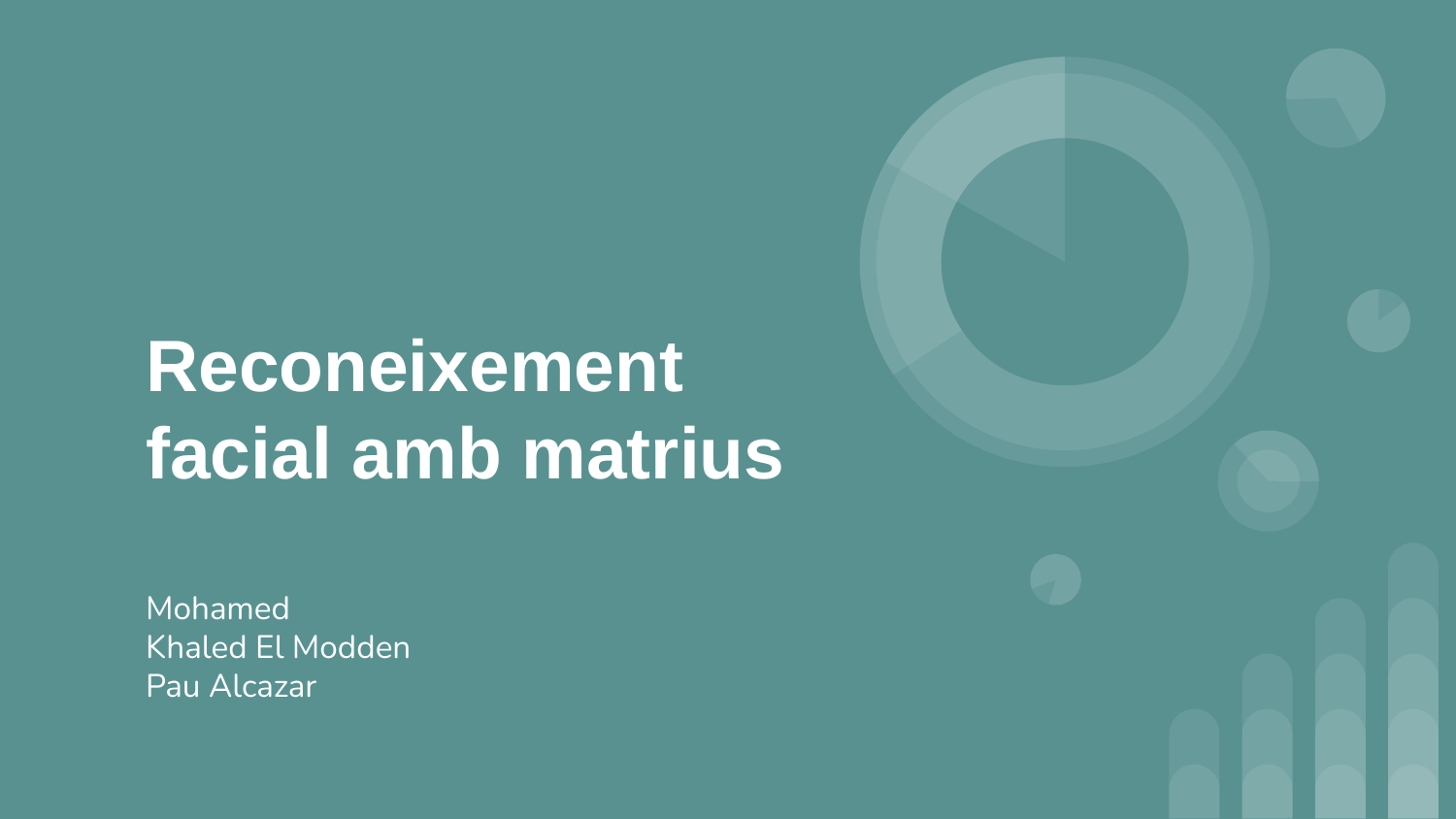

# Reconeixement facial amb matrius
Mohamed
Khaled El Modden
Pau Alcazar